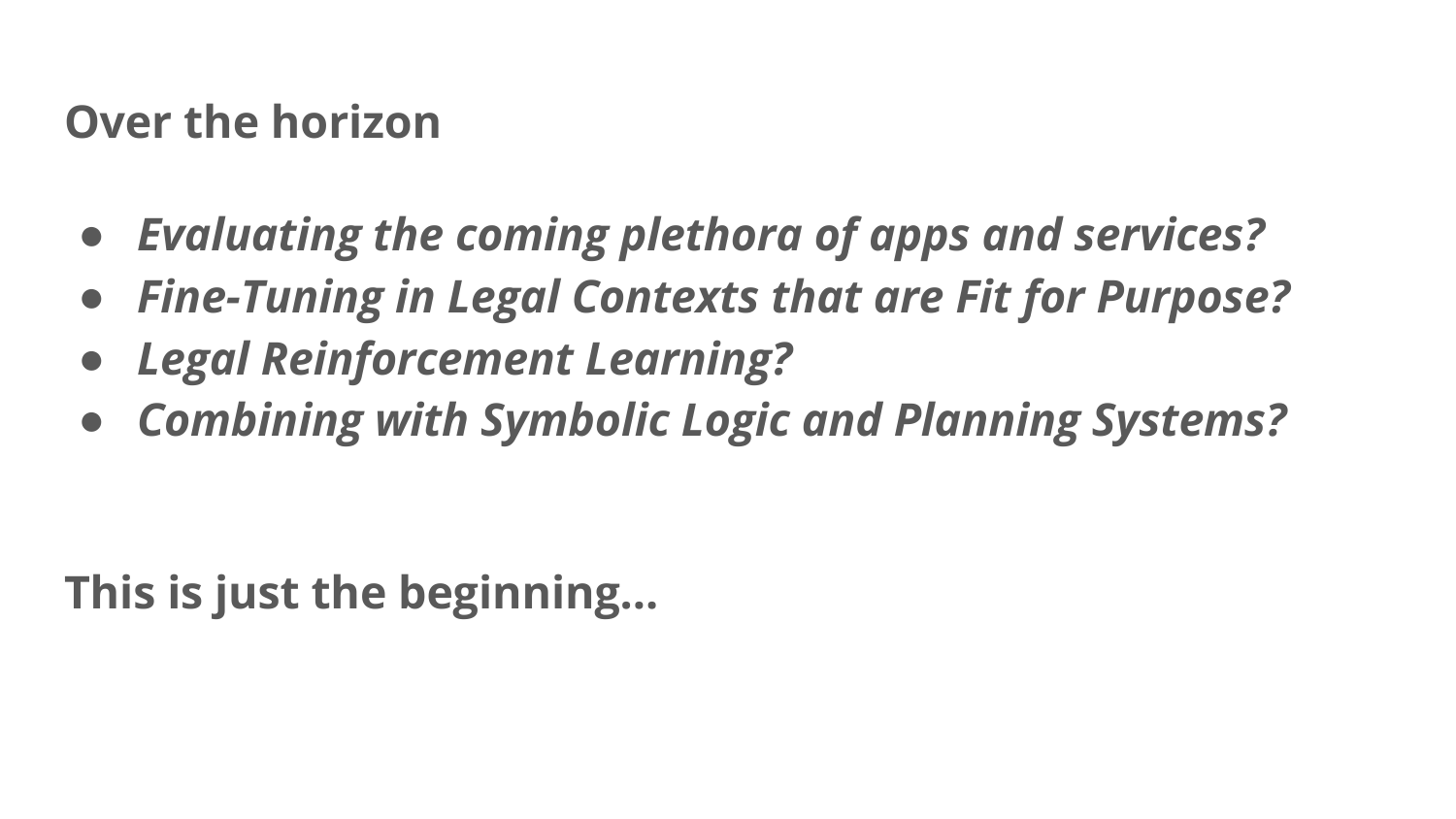

# Over the horizon
Evaluating the coming plethora of apps and services?
Fine-Tuning in Legal Contexts that are Fit for Purpose?
Legal Reinforcement Learning?
Combining with Symbolic Logic and Planning Systems?

This is just the beginning…